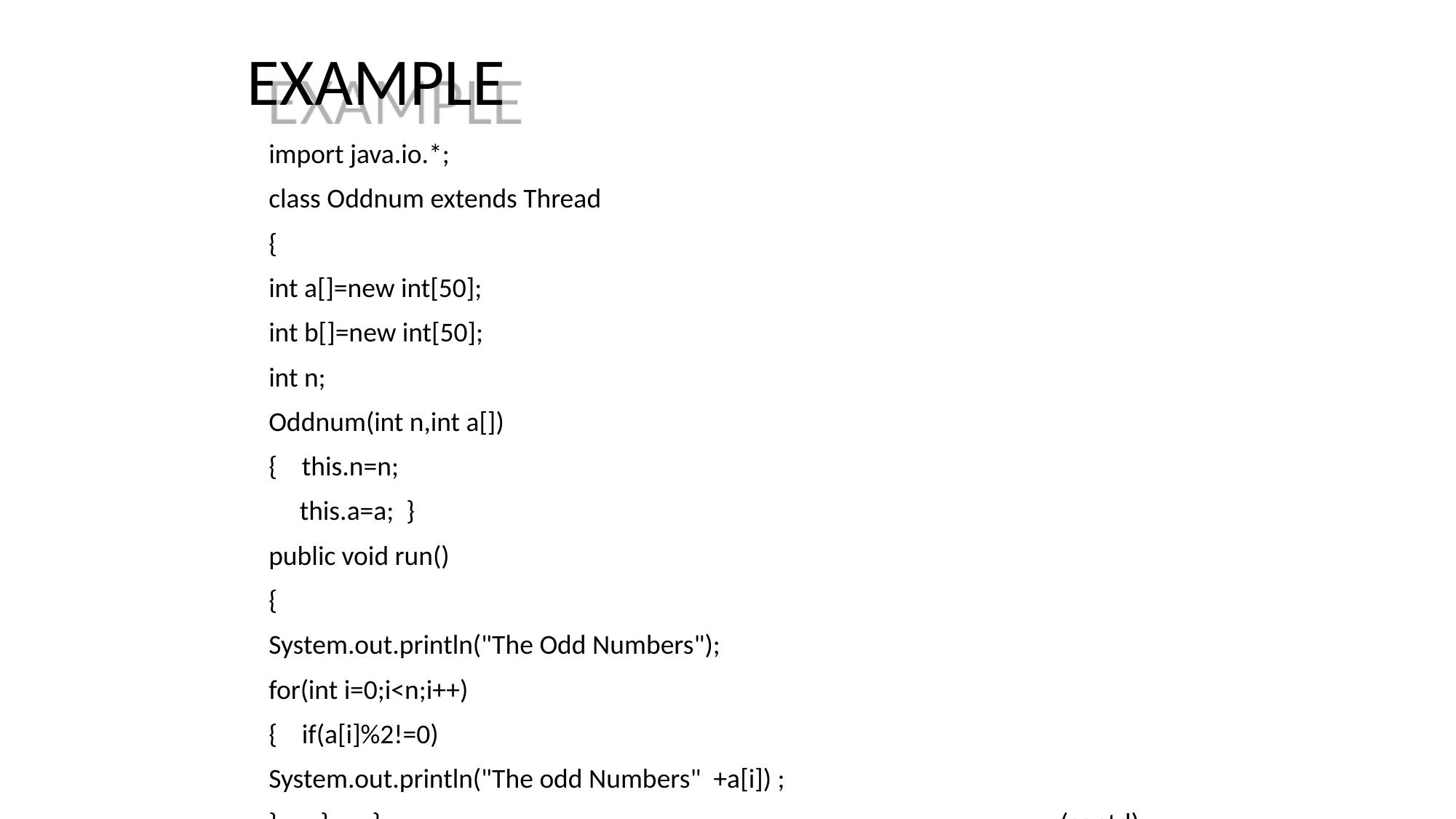

# EXAMPLE
import java.io.*;
class Oddnum extends Thread
{
int a[]=new int[50];
int b[]=new int[50];
int n;
Oddnum(int n,int a[])
{    this.n=n;
     this.a=a;  }
public void run()
{
System.out.println("The Odd Numbers");
for(int i=0;i<n;i++)
{    if(a[i]%2!=0)
System.out.println("The odd Numbers"  +a[i]) ;
}       }       }							(contd)